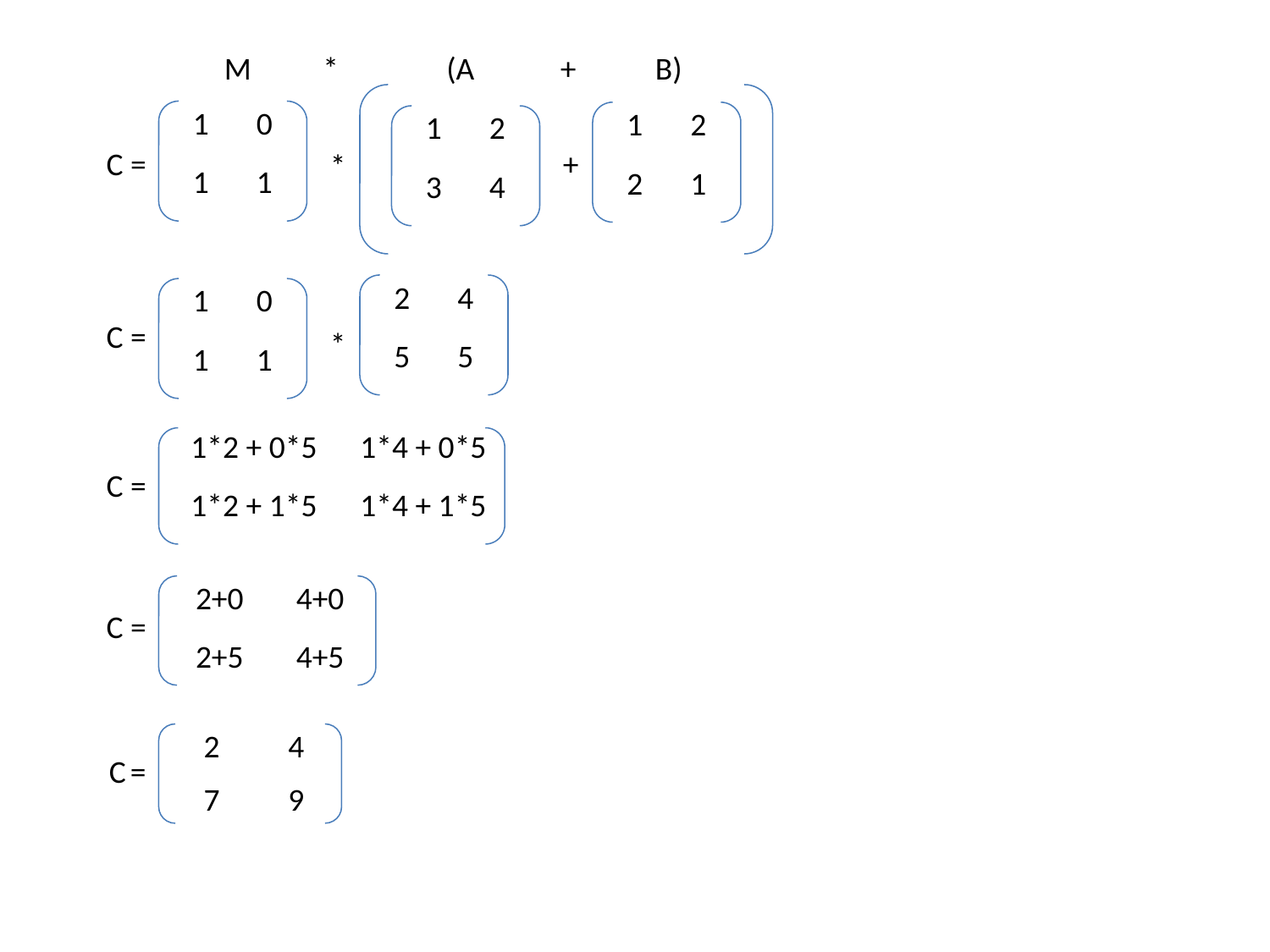

M          *               (A            +           B)

| 1 | 0 |
| --- | --- |
| 1 | 1 |

| 1 | 2 |
| --- | --- |
| 2 | 1 |
| 1 | 2 |
| --- | --- |
| 3 | 4 |
C =
+
*

| 2 | 4 |
| --- | --- |
| 5 | 5 |
| 1 | 0 |
| --- | --- |
| 1 | 1 |
C =
*

| 1\*2 + 0\*5 | 1\*4 + 0\*5 |
| --- | --- |
| 1\*2 + 1\*5 | 1\*4 + 1\*5 |
C =

| 2+0 | 4+0 |
| --- | --- |
| 2+5 | 4+5 |
C =

| 2 | 4 |
| --- | --- |
| 7 | 9 |
C =